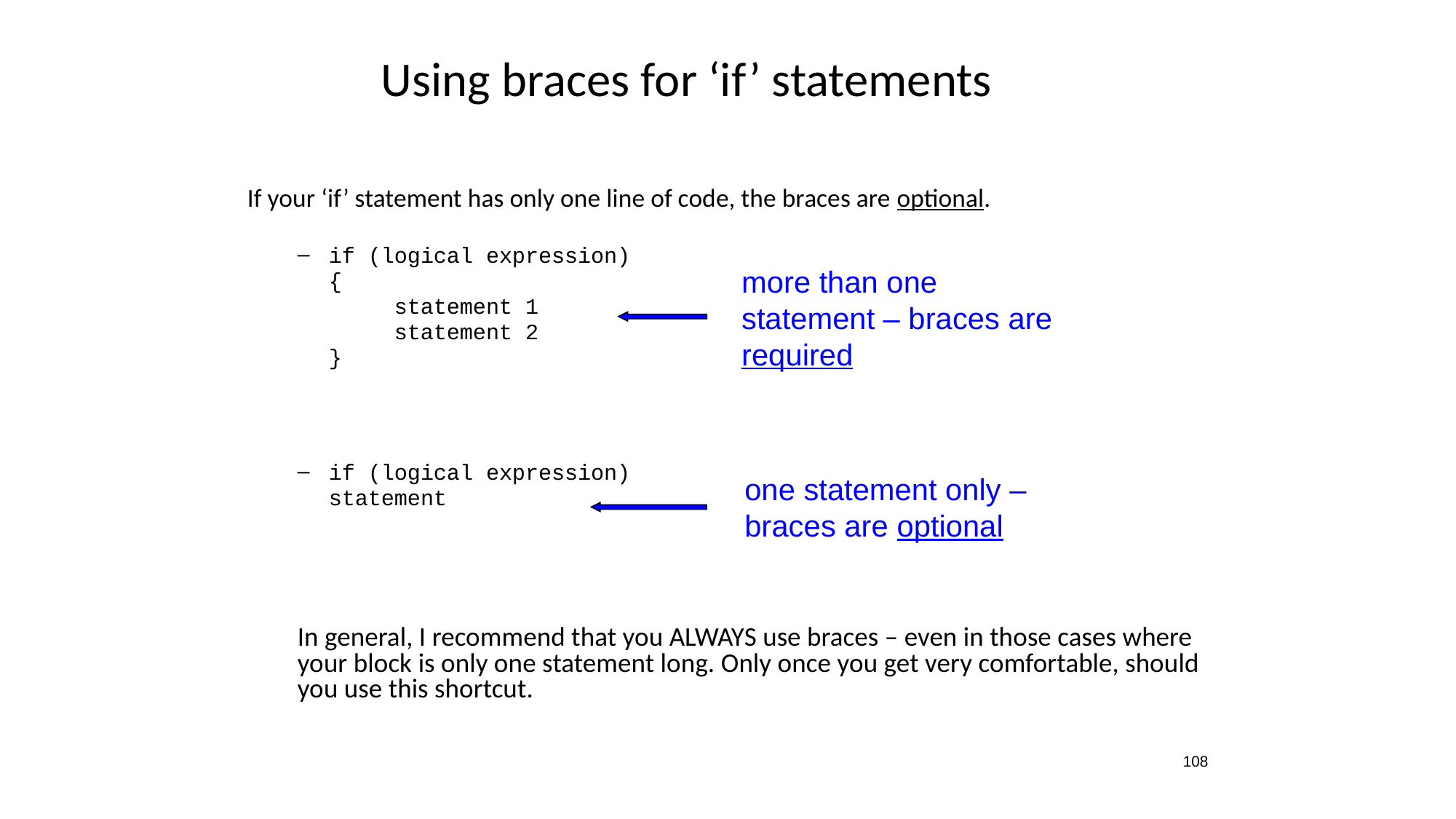

Using braces for ‘if’ statements
If your ‘if’ statement has only one line of code, the braces are optional.

if (logical expression)
	{
		     statement 1
		     statement 2
	}

if (logical expression)
		statement

In general, I recommend that you ALWAYS use braces – even in those cases where your block is only one statement long. Only once you get very comfortable, should you use this shortcut.

more than one statement – braces are required

one statement only – braces are optional

108